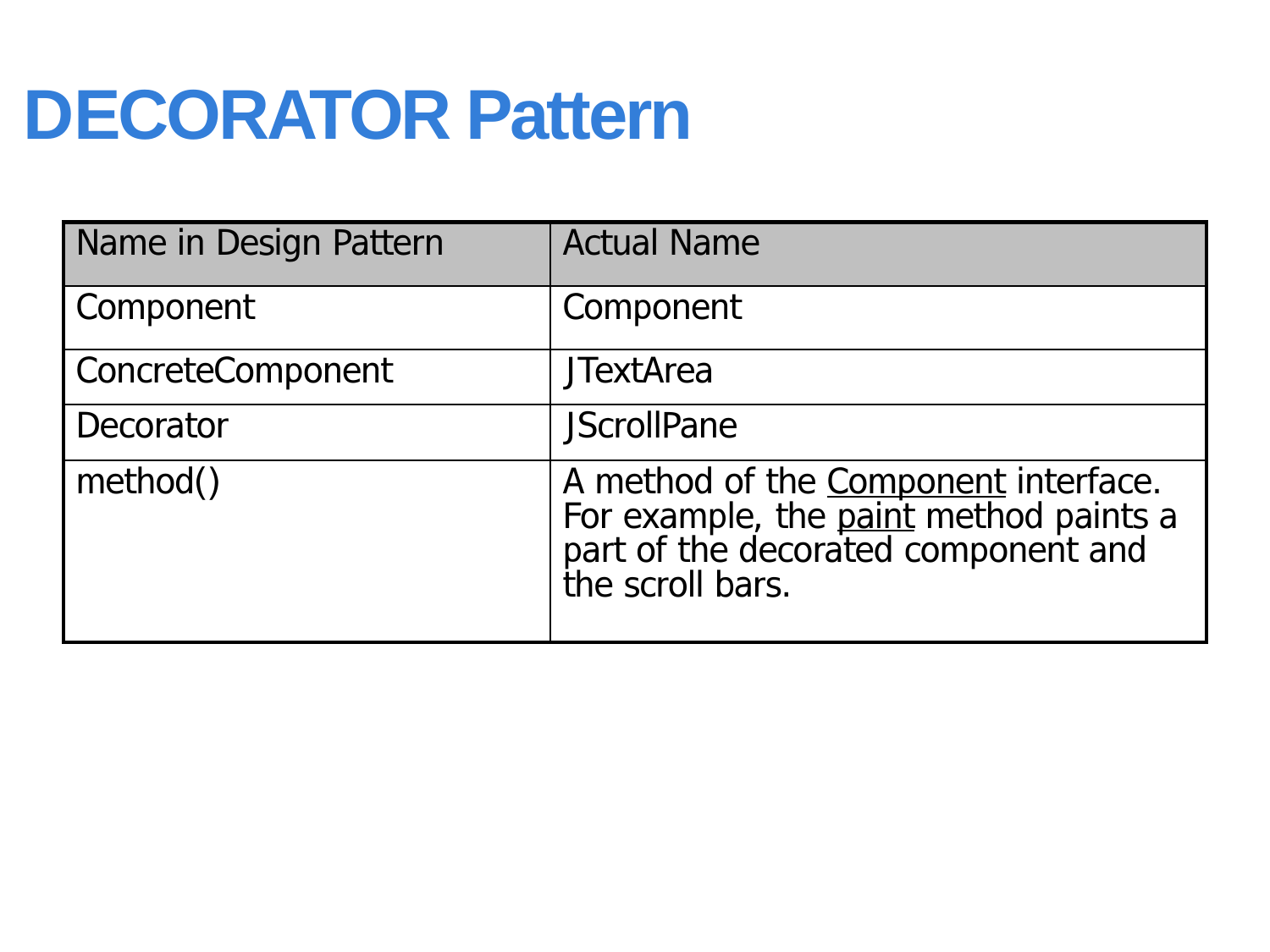

# DECORATOR Pattern
| Name in Design Pattern | Actual Name |
| --- | --- |
| Component | Component |
| ConcreteComponent | JTextArea |
| Decorator | JScrollPane |
| method() | A method of the Component interface. For example, the paint method paints a part of the decorated component and the scroll bars. |